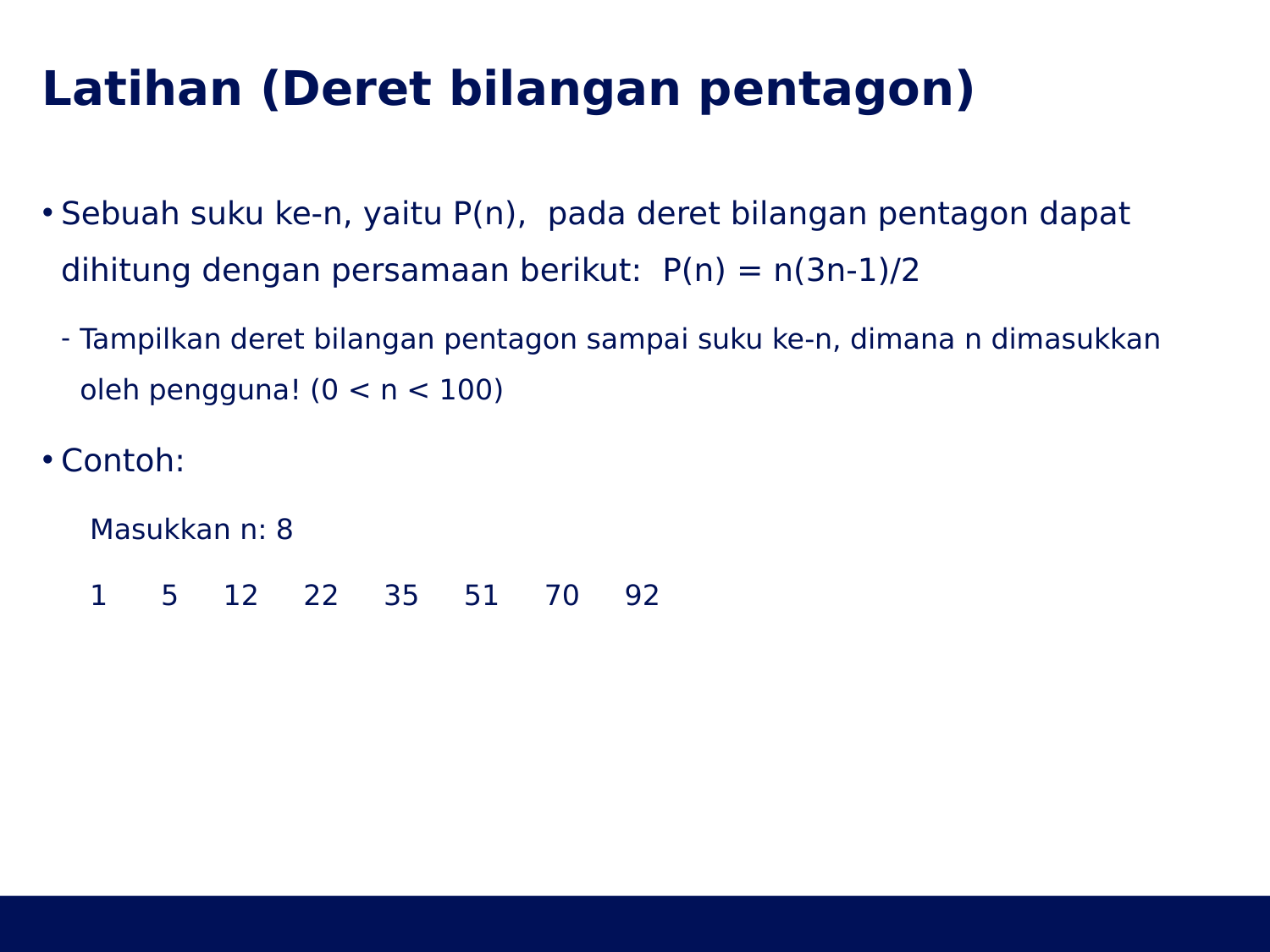

# Latihan (Deret bilangan pentagon)
Sebuah suku ke-n, yaitu P(n),  pada deret bilangan pentagon dapat dihitung dengan persamaan berikut:  P(n) = n(3n-1)/2
Tampilkan deret bilangan pentagon sampai suku ke-n, dimana n dimasukkan oleh pengguna! (0 < n < 100)
Contoh:
Masukkan n: 8
1      5     12     22     35     51     70     92